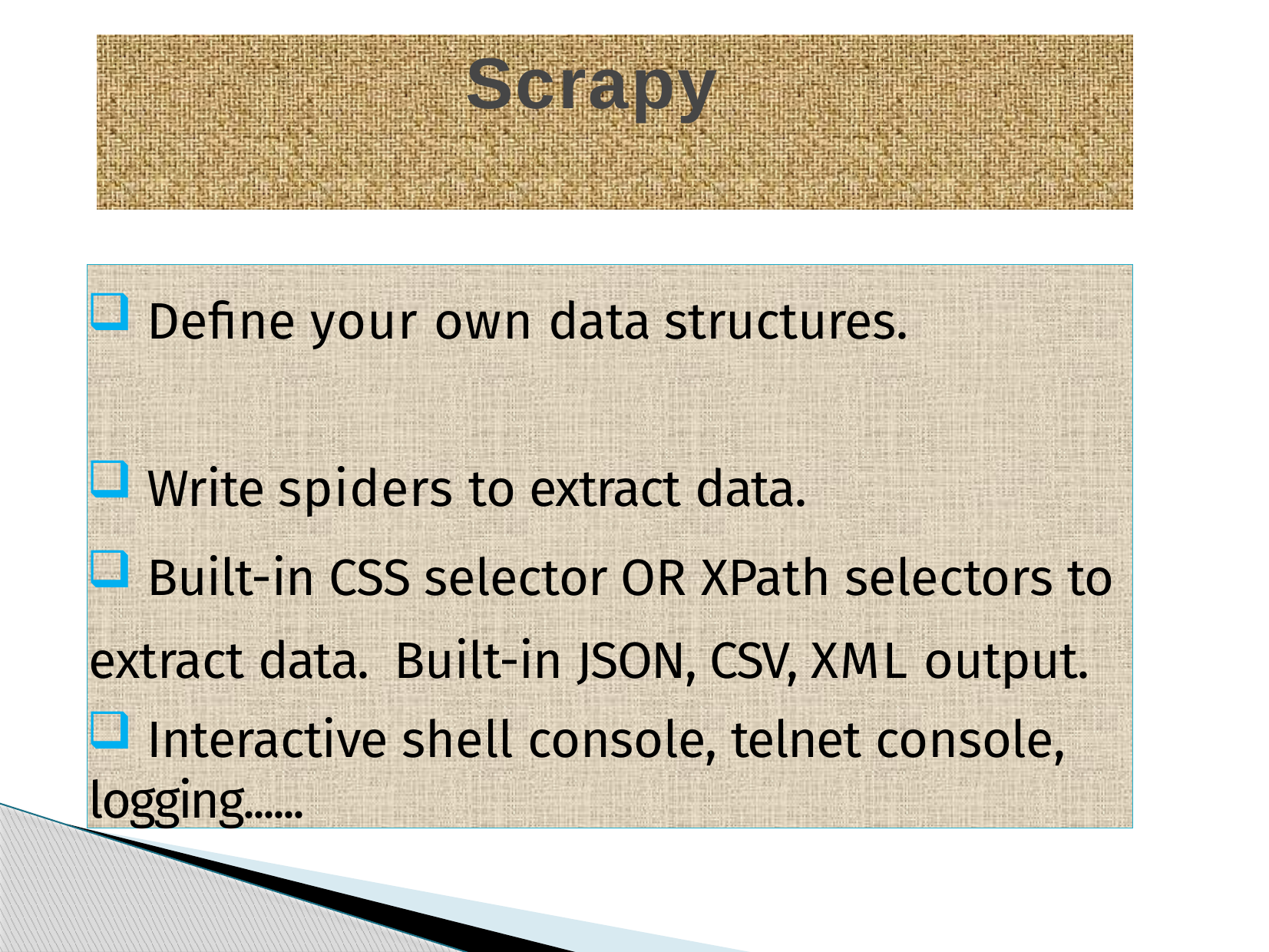

# Scrapy
●
 Define your own data structures.
 Write spiders to extract data.
 Built-in CSS selector OR XPath selectors to extract data.  Built-in JSON, CSV, XML output.
 Interactive shell console, telnet console,  logging......
●
●
●
●